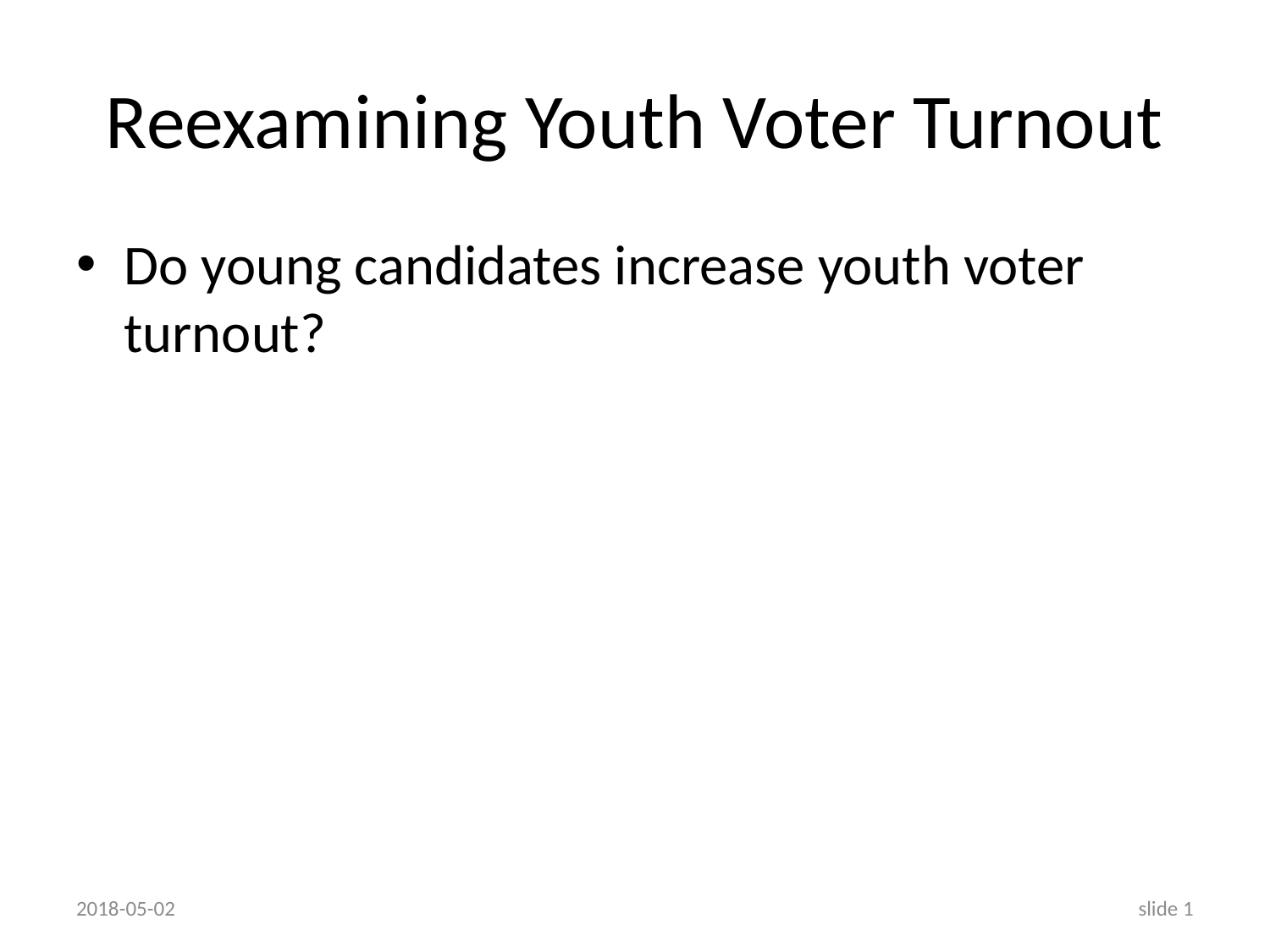

# Reexamining Youth Voter Turnout
Do young candidates increase youth voter turnout?
2018-05-02
slide 1